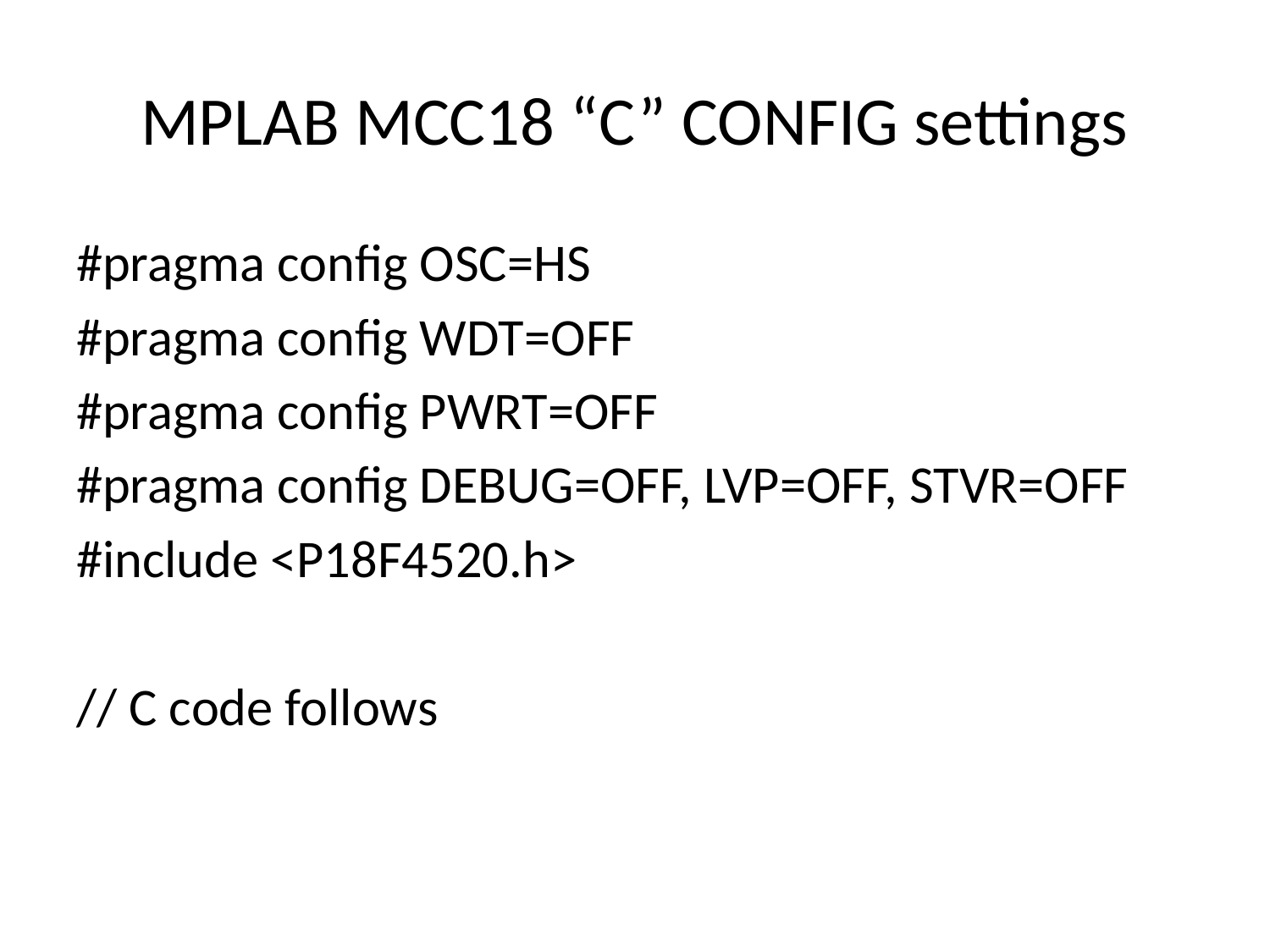

# MPLAB MCC18 “C” CONFIG settings
#pragma config OSC=HS
#pragma config WDT=OFF
#pragma config PWRT=OFF
#pragma config DEBUG=OFF, LVP=OFF, STVR=OFF
#include <P18F4520.h>

// C code follows